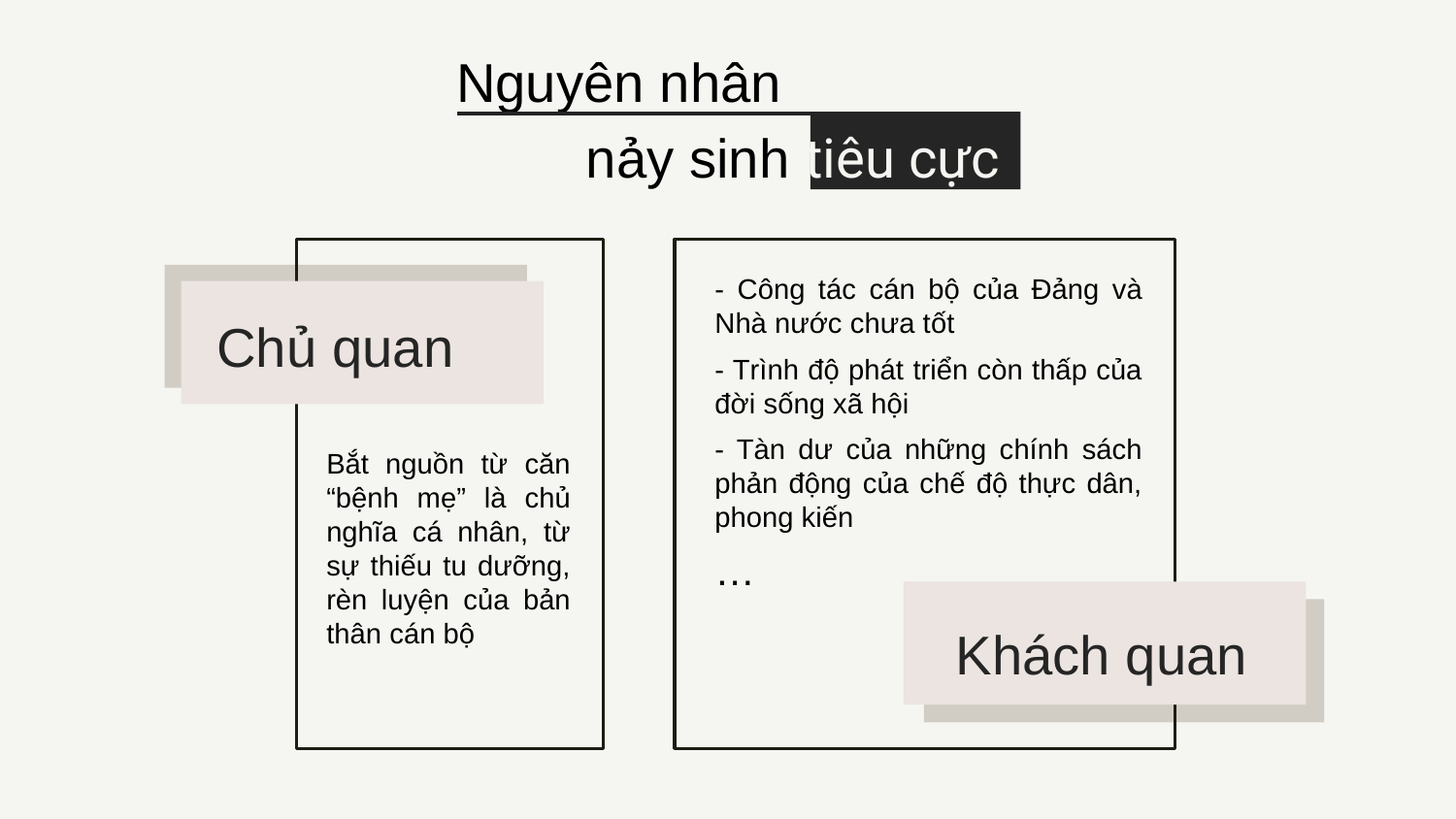

Nguyên nhân

nảy sinh tiêu cực

- Công tác cán bộ của Đảng và Nhà nước chưa tốt
- Trình độ phát triển còn thấp của đời sống xã hội
- Tàn dư của những chính sách phản động của chế độ thực dân, phong kiến
…

Chủ quan
Bắt nguồn từ căn “bệnh mẹ” là chủ nghĩa cá nhân, từ sự thiếu tu dưỡng, rèn luyện của bản thân cán bộ

Khách quan